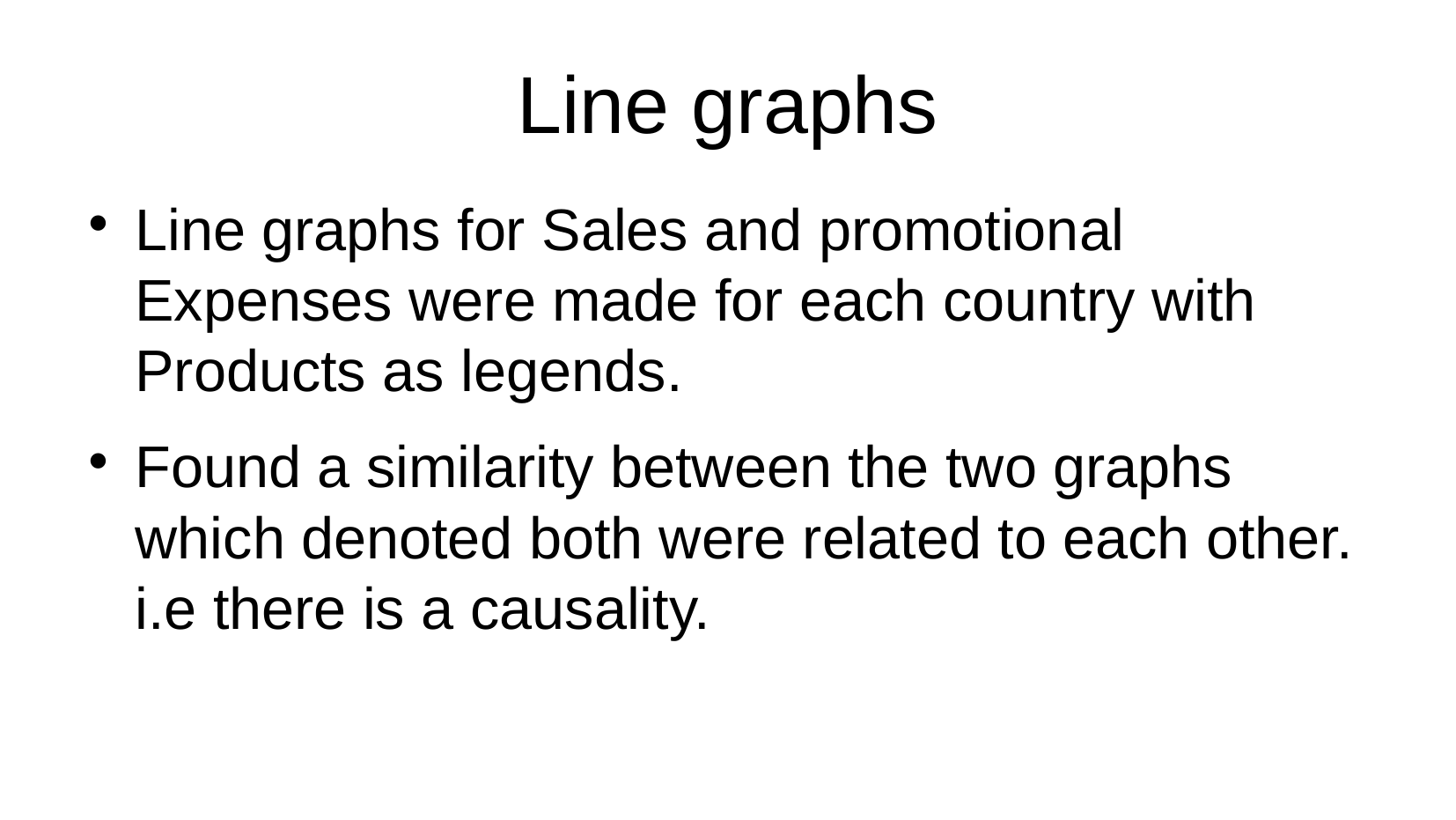

Line graphs
Line graphs for Sales and promotional Expenses were made for each country with Products as legends.
Found a similarity between the two graphs which denoted both were related to each other. i.e there is a causality.